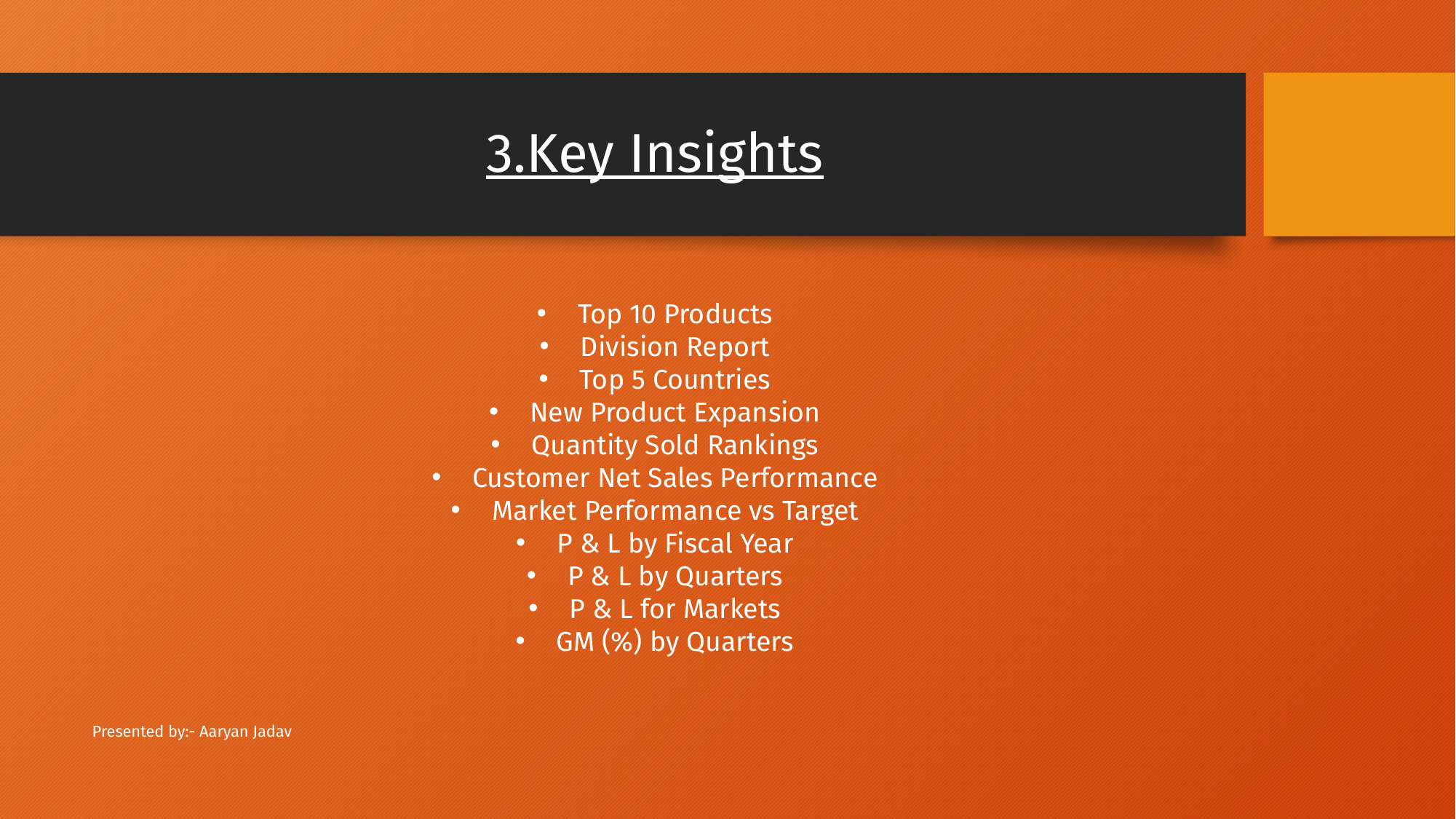

# 3.Key Insights
Top 10 Products
Division Report
Top 5 Countries
New Product Expansion
Quantity Sold Rankings
Customer Net Sales Performance
Market Performance vs Target
P & L by Fiscal Year
P & L by Quarters
P & L for Markets
GM (%) by Quarters

Presented by:- Aaryan Jadav